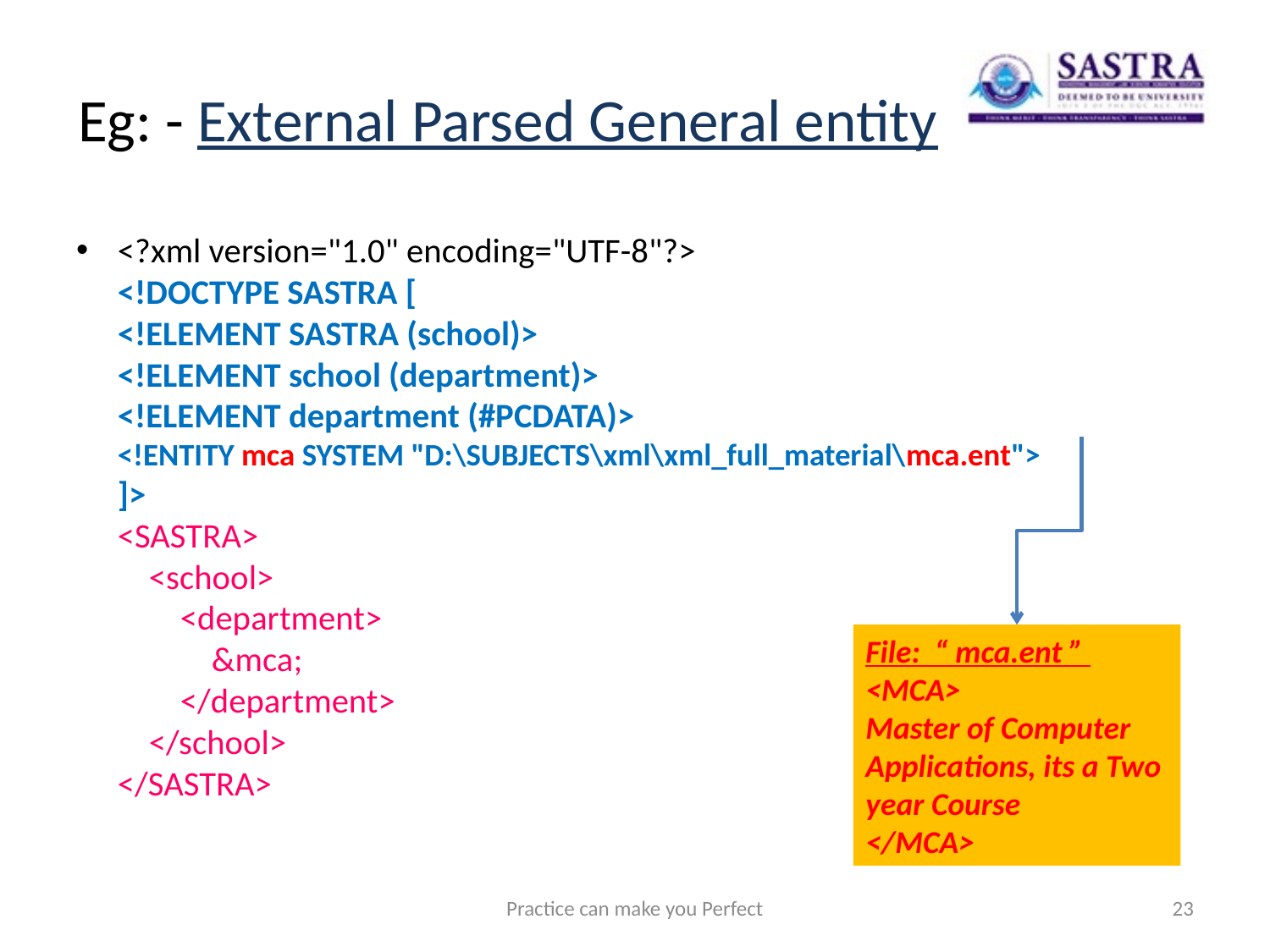

# Eg: - External Parsed General entity
<?xml version="1.0" encoding="UTF-8"?>
<!DOCTYPE SASTRA [
<!ELEMENT SASTRA (school)>
<!ELEMENT school (department)>
<!ELEMENT department (#PCDATA)>
<!ENTITY mca SYSTEM "D:\SUBJECTS\xml\xml_full_material\mca.ent">
]>
<SASTRA>
    <school>
        <department>
            &mca;
        </department>
    </school>
</SASTRA>
File:  “ mca.ent ”
<MCA>
Master of Computer Applications, its a Two year Course
</MCA>
Practice can make you Perfect
23